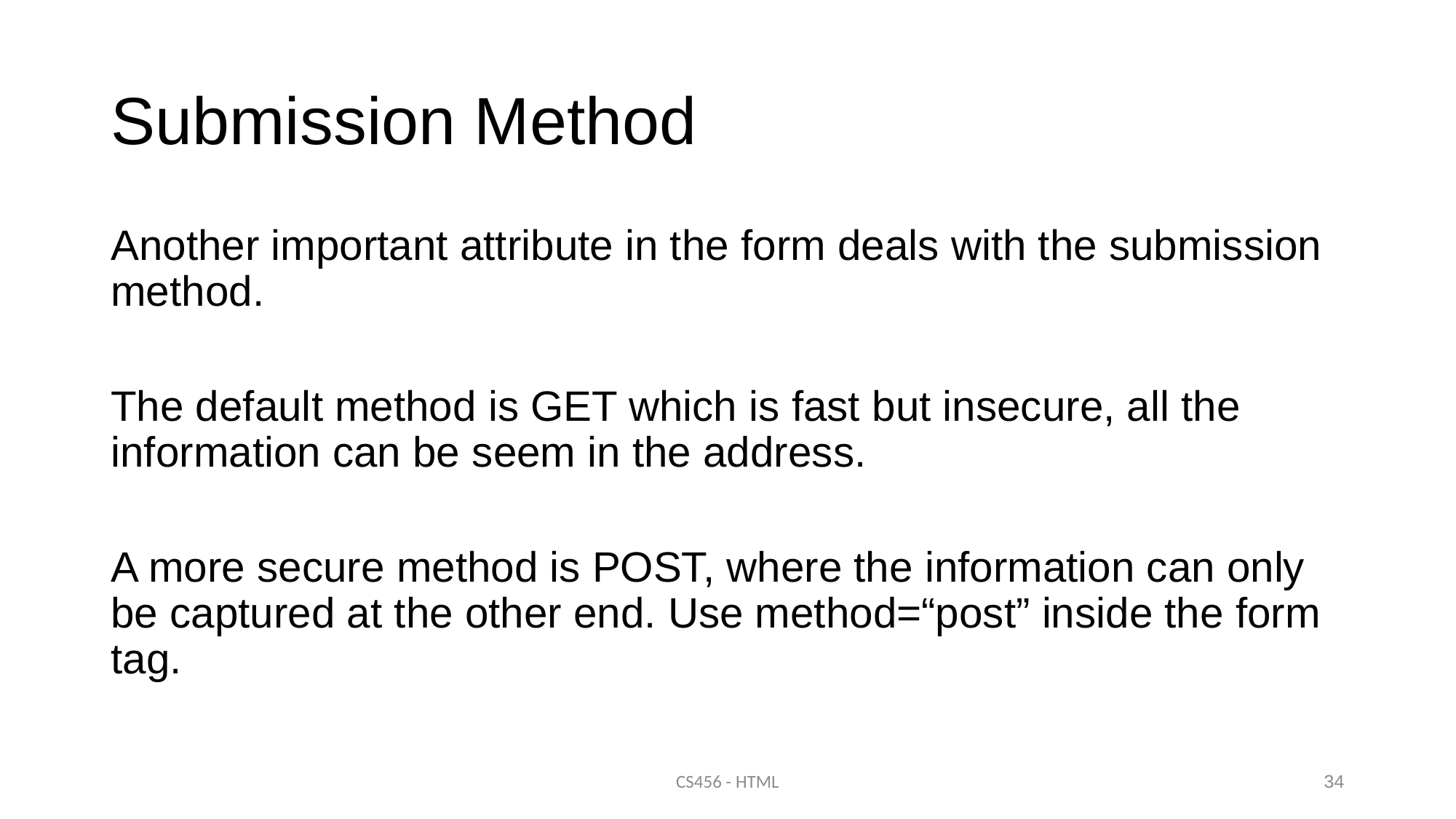

# Submission Method
Another important attribute in the form deals with the submission method.

The default method is GET which is fast but insecure, all the information can be seem in the address.

A more secure method is POST, where the information can only be captured at the other end. Use method=“post” inside the form tag.

CS456 - HTML
34